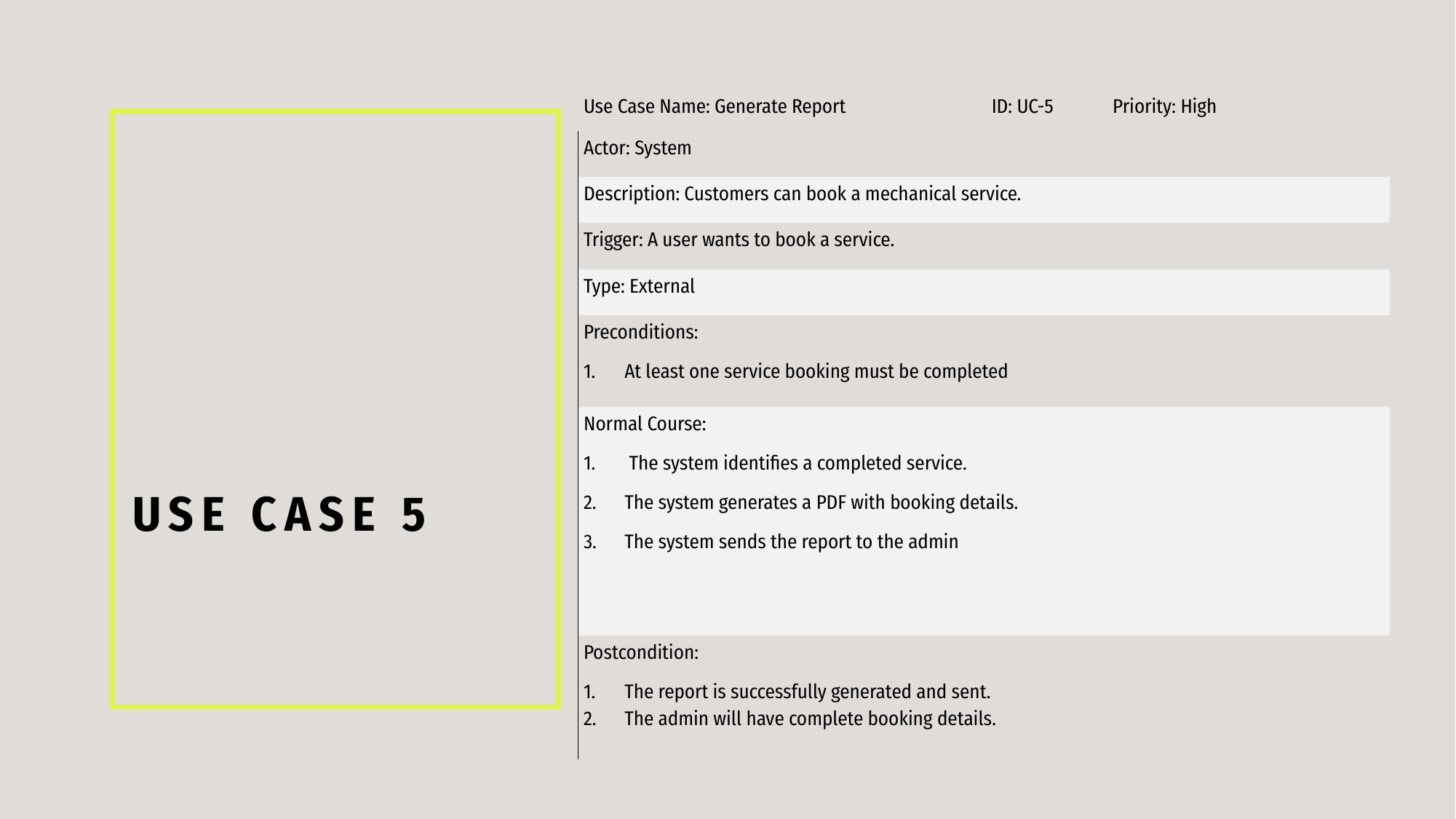

| Use Case Name: Generate Report ID: UC-5 Priority: High |
| --- |
| Actor: System |
| Description: Customers can book a mechanical service. |
| Trigger: A user wants to book a service. |
| Type: External |
| Preconditions: At least one service booking must be completed |
| Normal Course: The system identifies a completed service. The system generates a PDF with booking details. The system sends the report to the admin |
| Postcondition: The report is successfully generated and sent. The admin will have complete booking details. |

# Use case 5